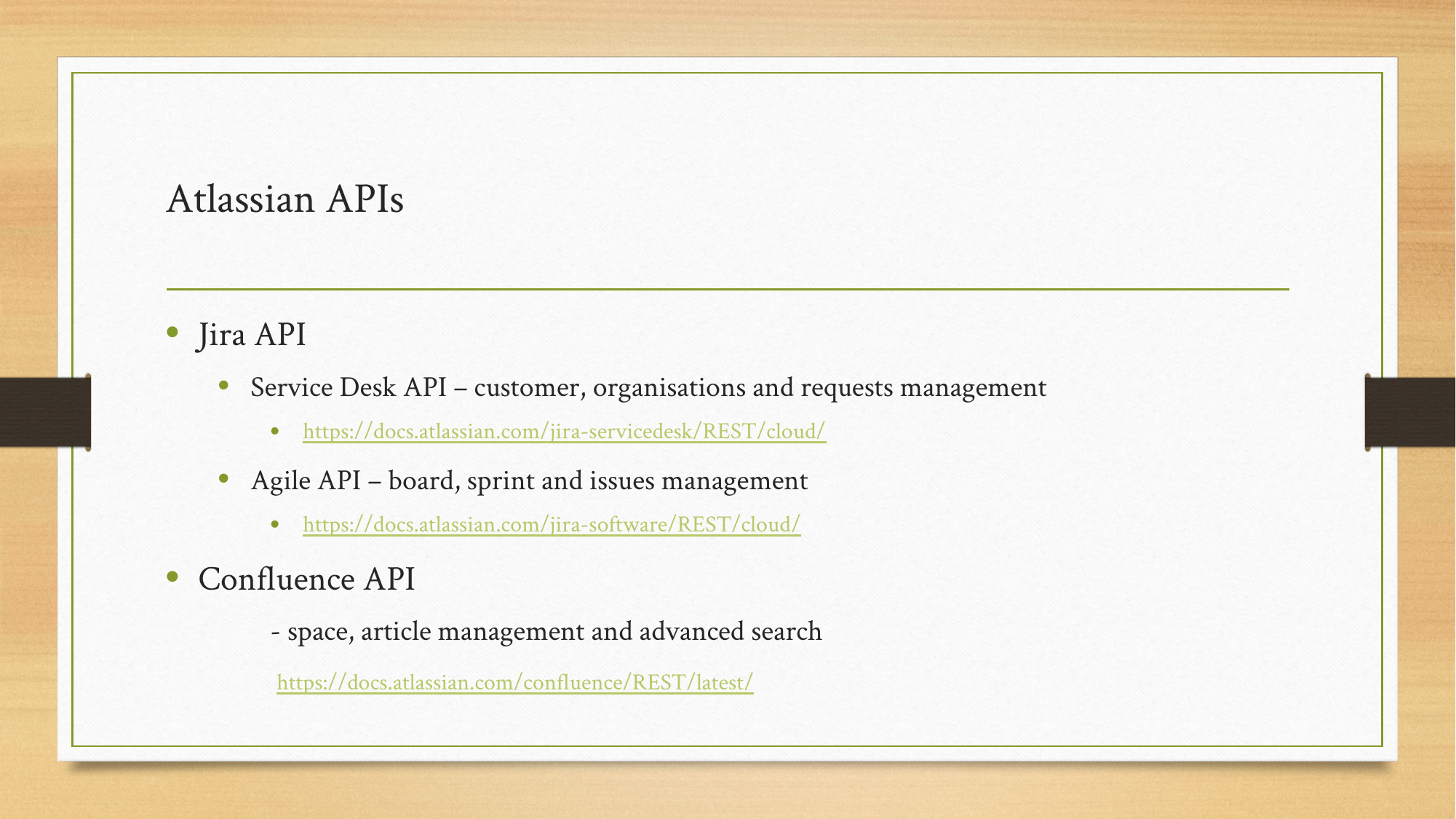

# Atlassian APIs
Jira API
Service Desk API – customer, organisations and requests management
https://docs.atlassian.com/jira-servicedesk/REST/cloud/
Agile API – board, sprint and issues management
https://docs.atlassian.com/jira-software/REST/cloud/
Confluence API
	- space, article management and advanced search
	 https://docs.atlassian.com/confluence/REST/latest/